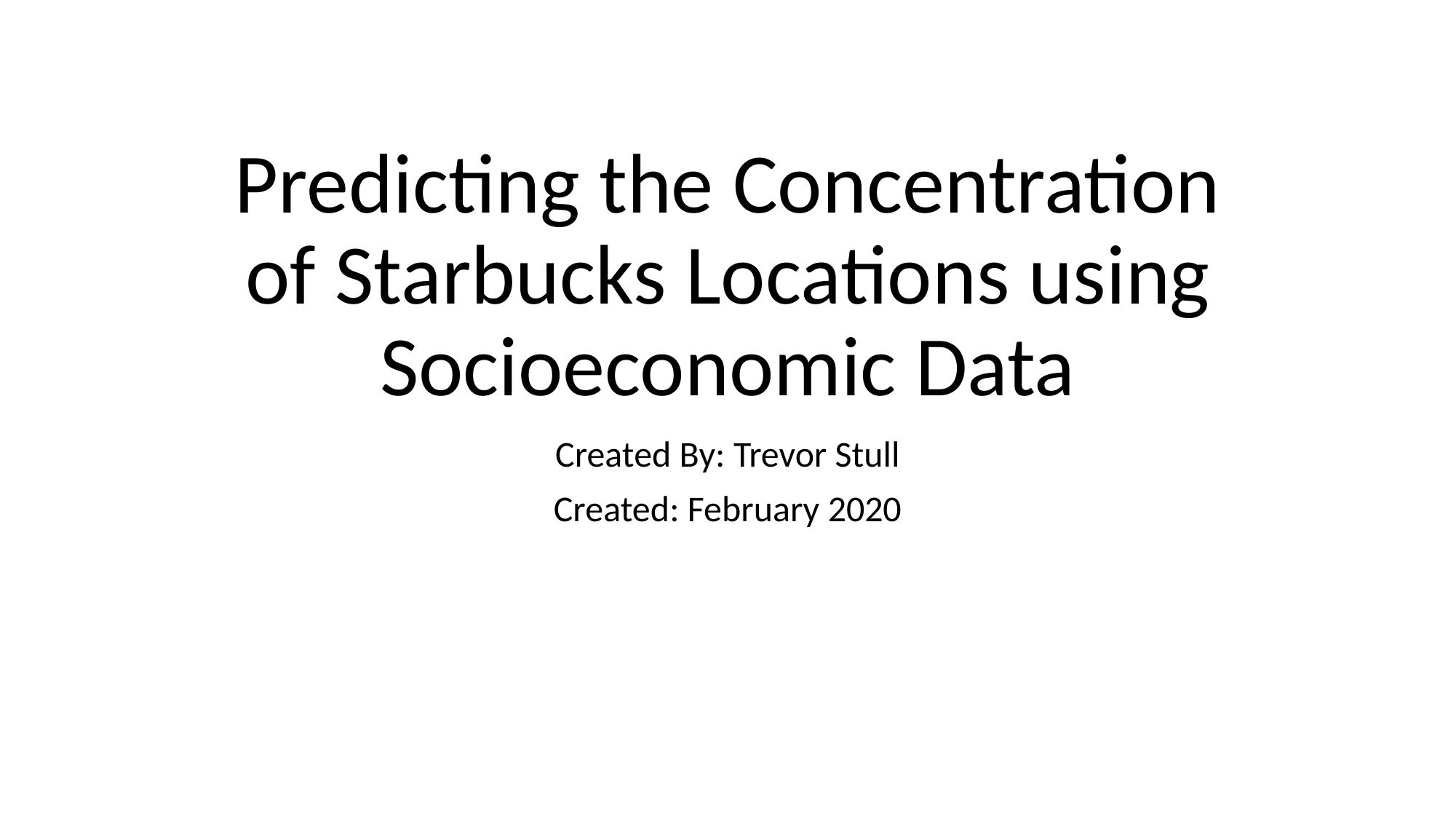

# Predicting the Concentration of Starbucks Locations using Socioeconomic Data
Created By: Trevor Stull
Created: February 2020